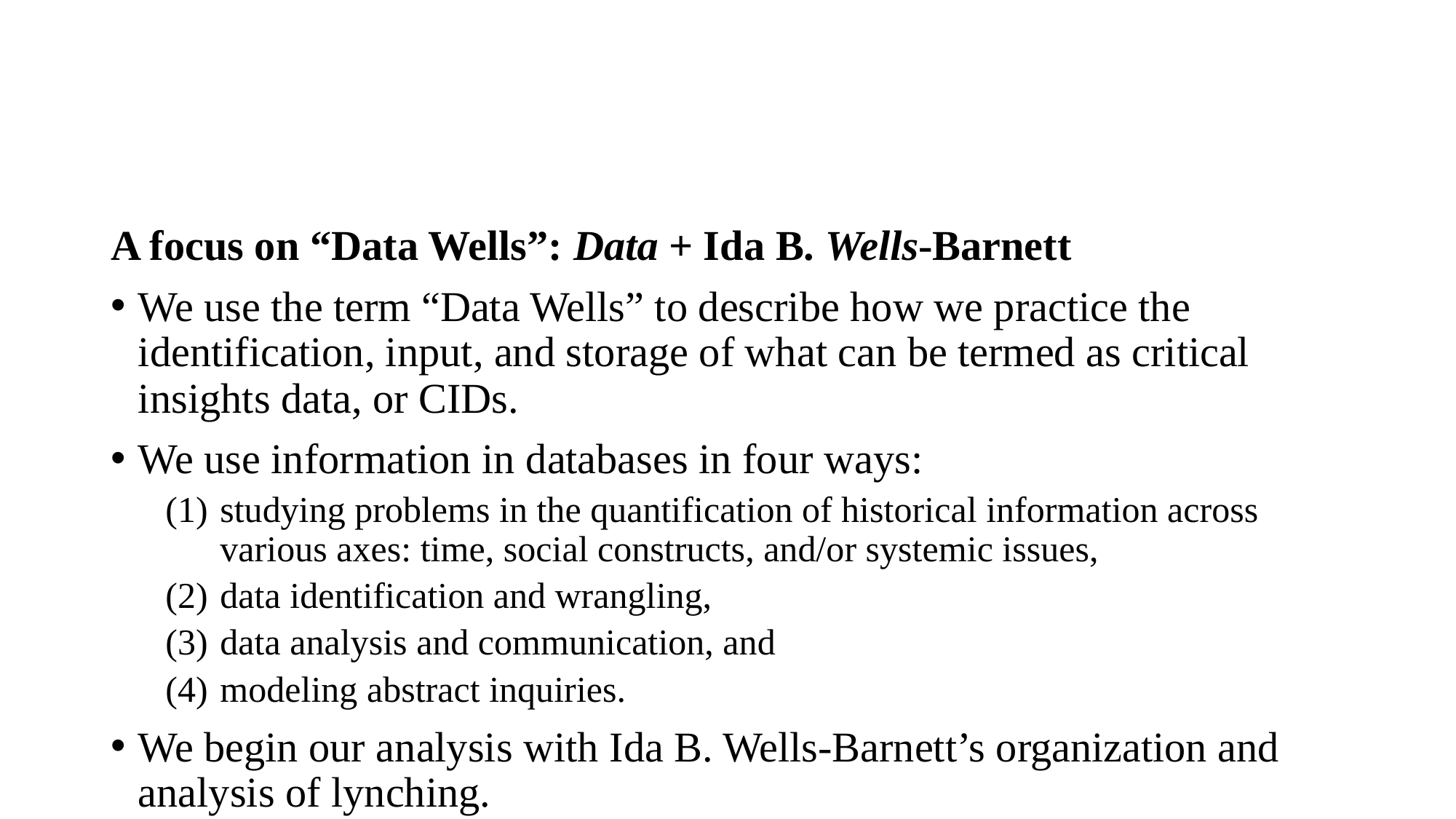

A focus on “Data Wells”: Data + Ida B. Wells-Barnett
We use the term “Data Wells” to describe how we practice the identification, input, and storage of what can be termed as critical insights data, or CIDs.
We use information in databases in four ways:
studying problems in the quantification of historical information across various axes: time, social constructs, and/or systemic issues,
data identification and wrangling,
data analysis and communication, and
modeling abstract inquiries.
We begin our analysis with Ida B. Wells-Barnett’s organization and analysis of lynching.
We describe “Data Wells” of U.S. state violence using quantitative history as a frame.
On the Principles of Reconstruction
Du Bois’ (1935) Black Reconstruction: An Essay Toward a History of the Part which Black Folk Played in the Attempt to Reconstruct Democracy in America, 1860-1880 offers an alternative assessment of the post-Civil War period in the United States.
Democracy provided a new narrative at the time to examine African American progress post enslavement, and it continued to challenge long-standing narratives about racial hierarchy.
Recently, notable scholars, such as Gloria Ladson-Billings, return to the importance of narratives of democracy in relation to the promise and perils of education and society broadly, while also highlighting the limits of liberalism.
Ida B. Wells and Reconstruction
{{< video https://youtu.be/wYjKHLZllSQ width=“100%” height=“85%” >}}